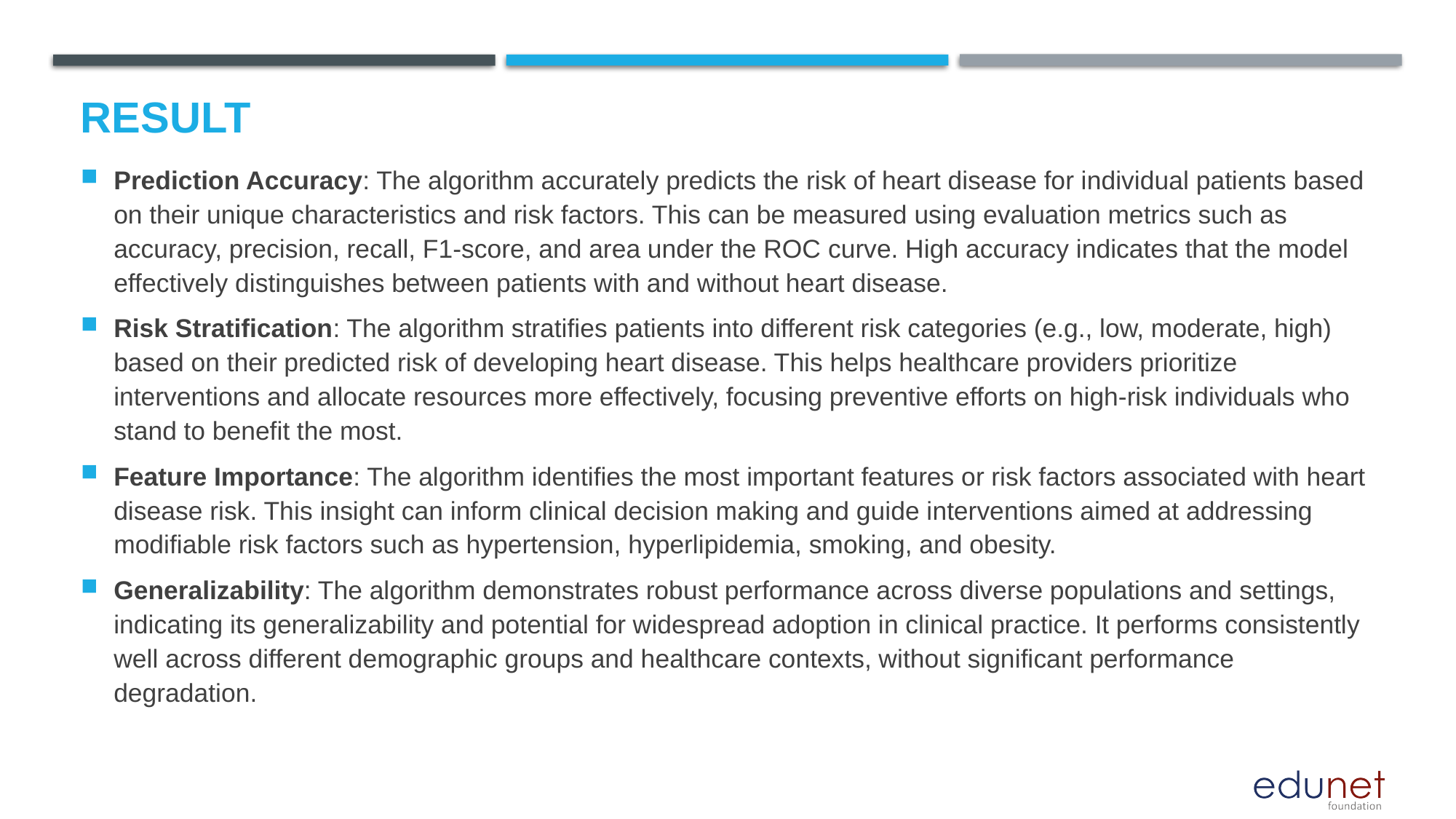

# Result
Prediction Accuracy: The algorithm accurately predicts the risk of heart disease for individual patients based on their unique characteristics and risk factors. This can be measured using evaluation metrics such as accuracy, precision, recall, F1-score, and area under the ROC curve. High accuracy indicates that the model effectively distinguishes between patients with and without heart disease.
Risk Stratification: The algorithm stratifies patients into different risk categories (e.g., low, moderate, high) based on their predicted risk of developing heart disease. This helps healthcare providers prioritize interventions and allocate resources more effectively, focusing preventive efforts on high-risk individuals who stand to benefit the most.
Feature Importance: The algorithm identifies the most important features or risk factors associated with heart disease risk. This insight can inform clinical decision making and guide interventions aimed at addressing modifiable risk factors such as hypertension, hyperlipidemia, smoking, and obesity.
Generalizability: The algorithm demonstrates robust performance across diverse populations and settings, indicating its generalizability and potential for widespread adoption in clinical practice. It performs consistently well across different demographic groups and healthcare contexts, without significant performance degradation.